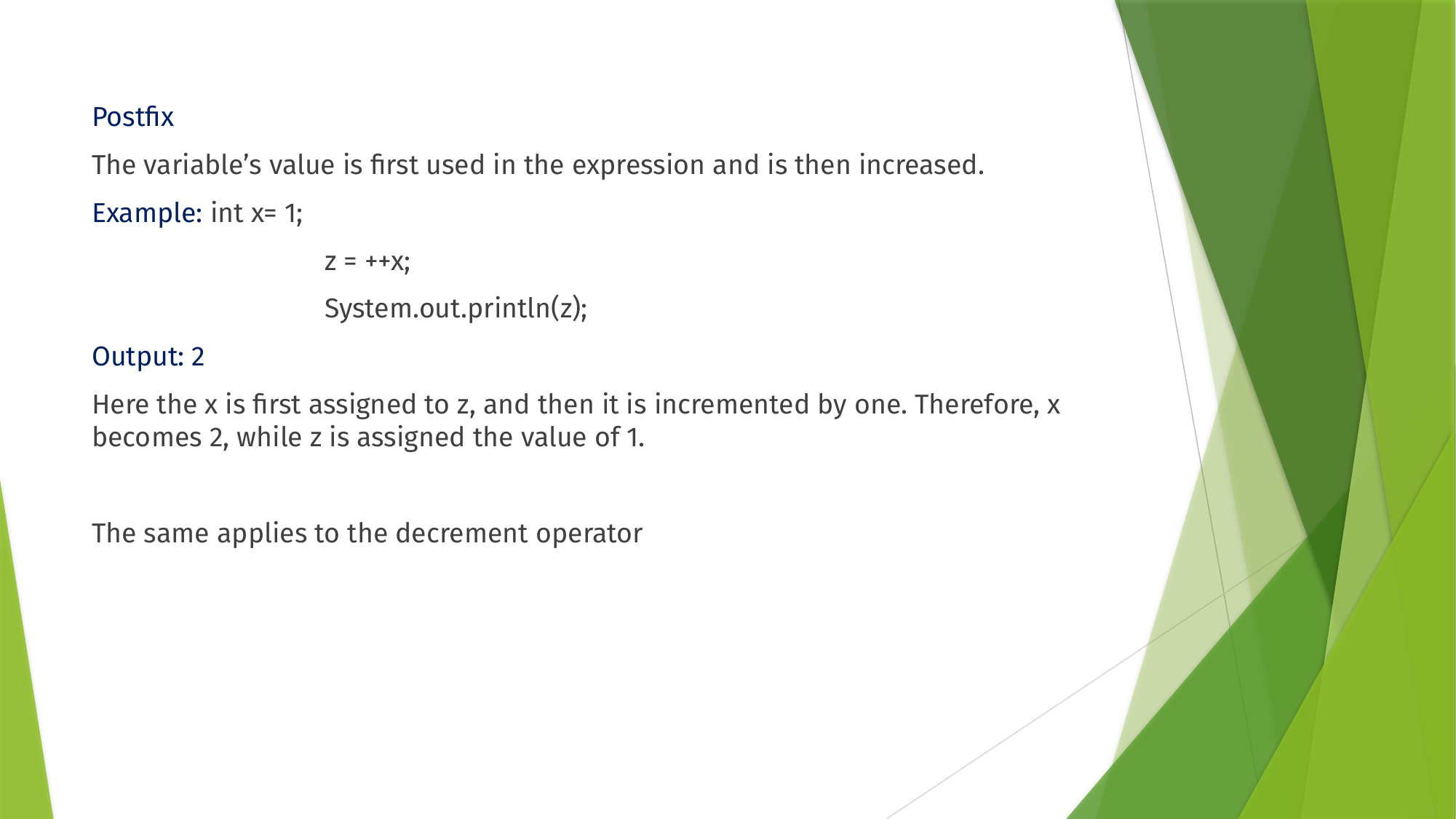

Postfix
The variable’s value is first used in the expression and is then increased.
Example: int x= 1;
		  z = ++x;
		  System.out.println(z);
Output: 2
Here the x is first assigned to z, and then it is incremented by one. Therefore, x becomes 2, while z is assigned the value of 1.

The same applies to the decrement operator